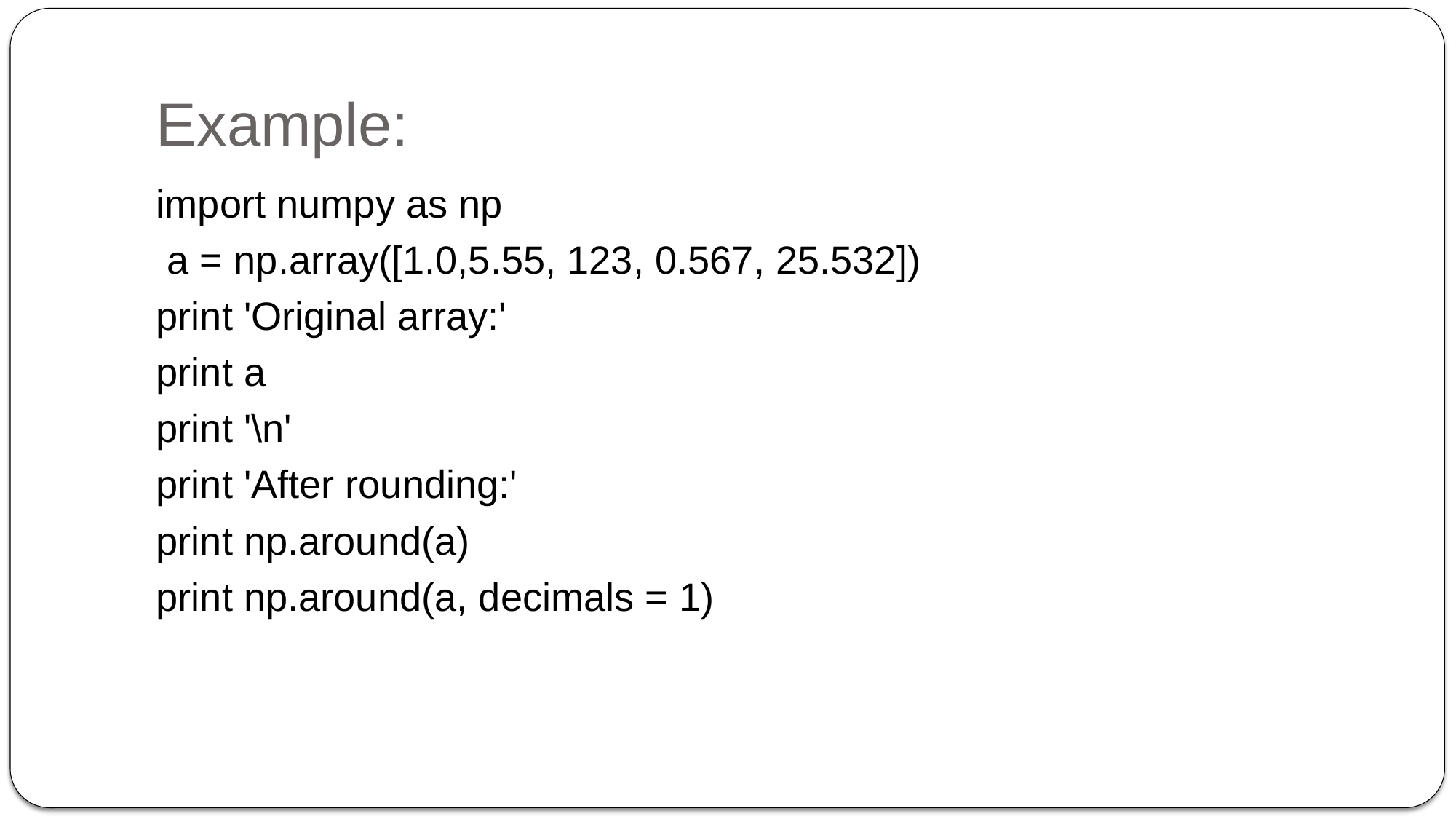

# Example:
import numpy as np
 a = np.array([1.0,5.55, 123, 0.567, 25.532])
print 'Original array:'
print a
print '\n'
print 'After rounding:'
print np.around(a)
print np.around(a, decimals = 1)